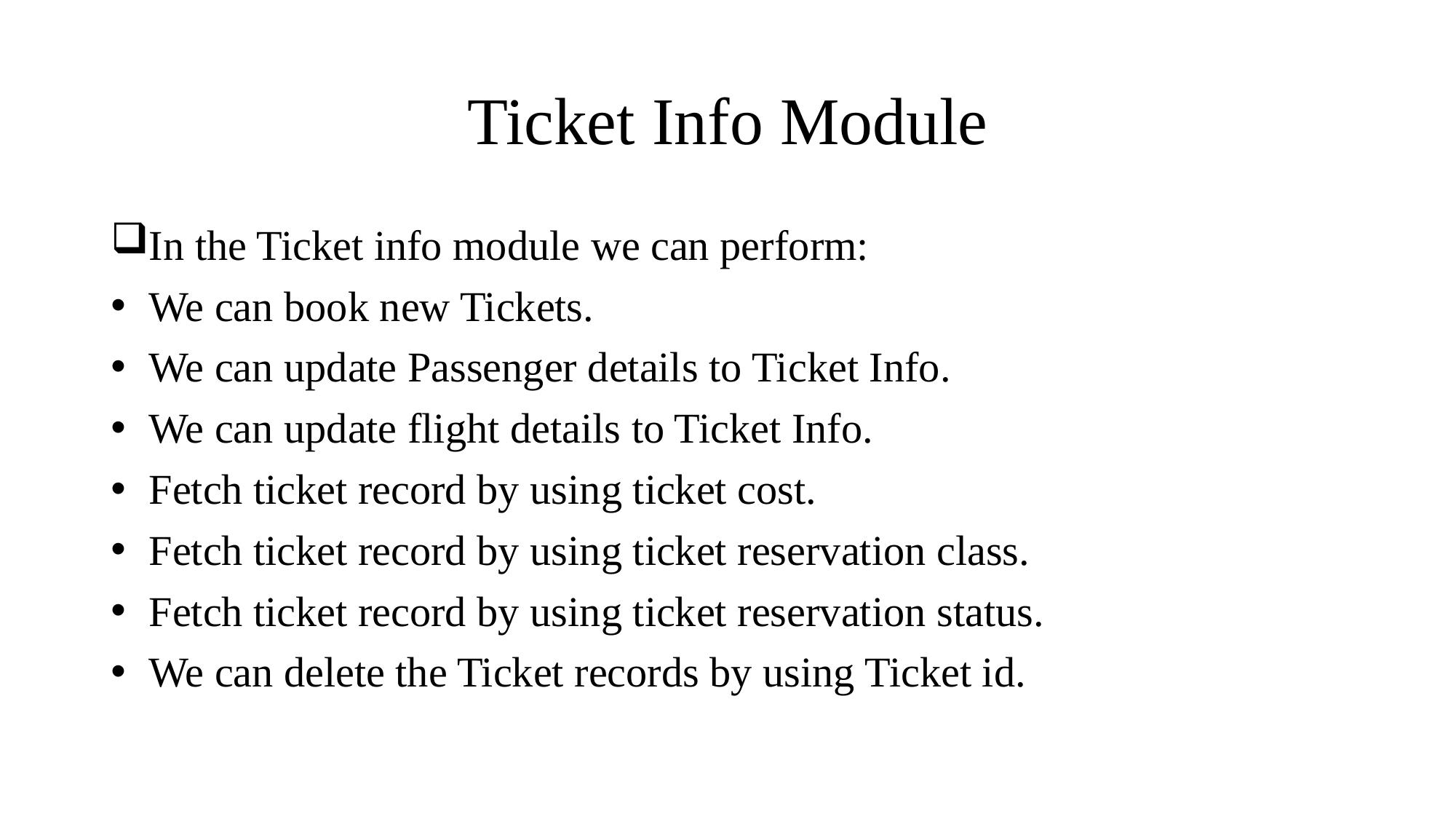

# Ticket Info Module
In the Ticket info module we can perform:
 We can book new Tickets.
 We can update Passenger details to Ticket Info.
 We can update flight details to Ticket Info.
 Fetch ticket record by using ticket cost.
 Fetch ticket record by using ticket reservation class.
 Fetch ticket record by using ticket reservation status.
 We can delete the Ticket records by using Ticket id.